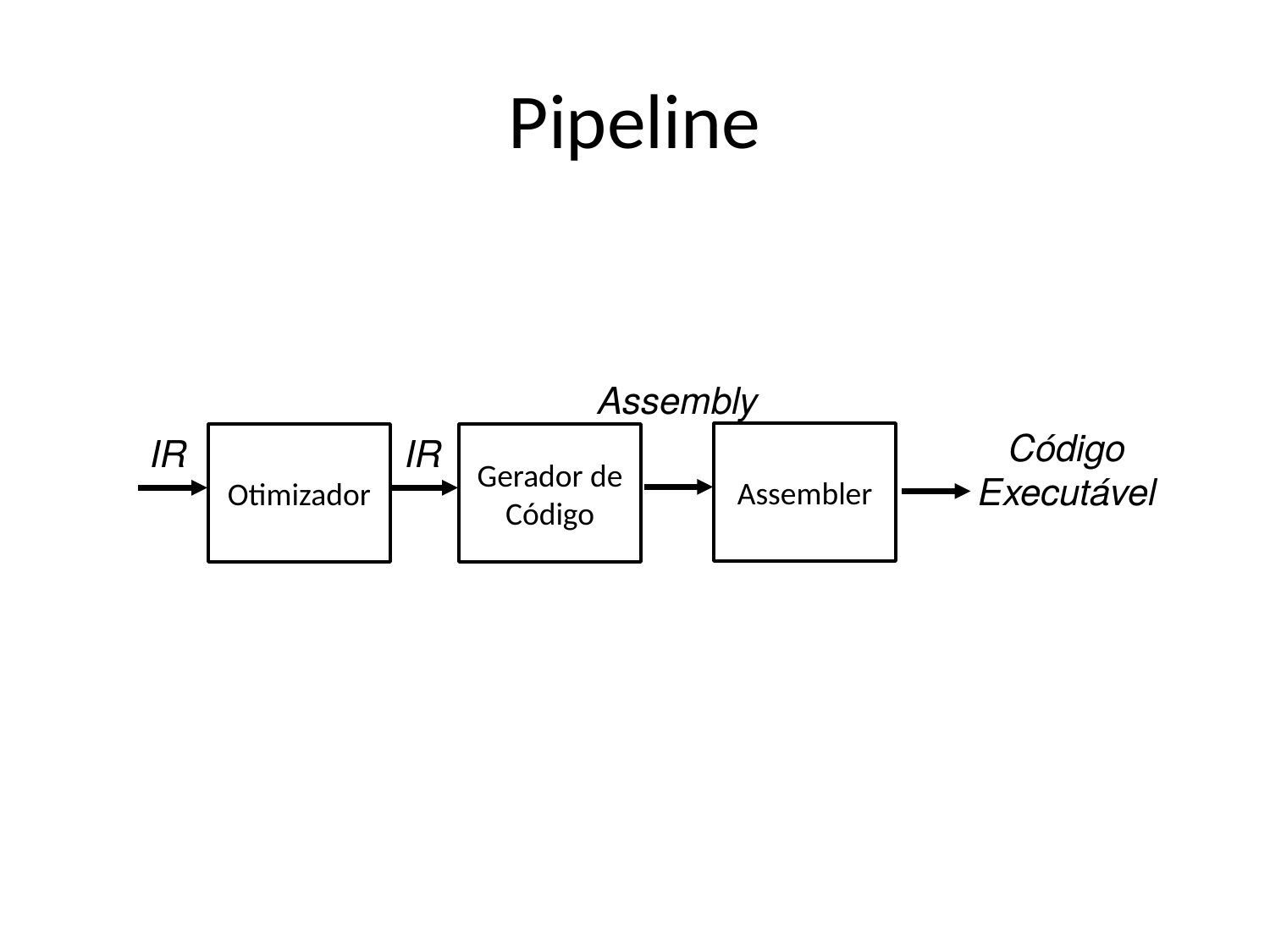

# Pipeline
Assembly
Código Executável
Assembler
IR
IR
Otimizador
Gerador de Código